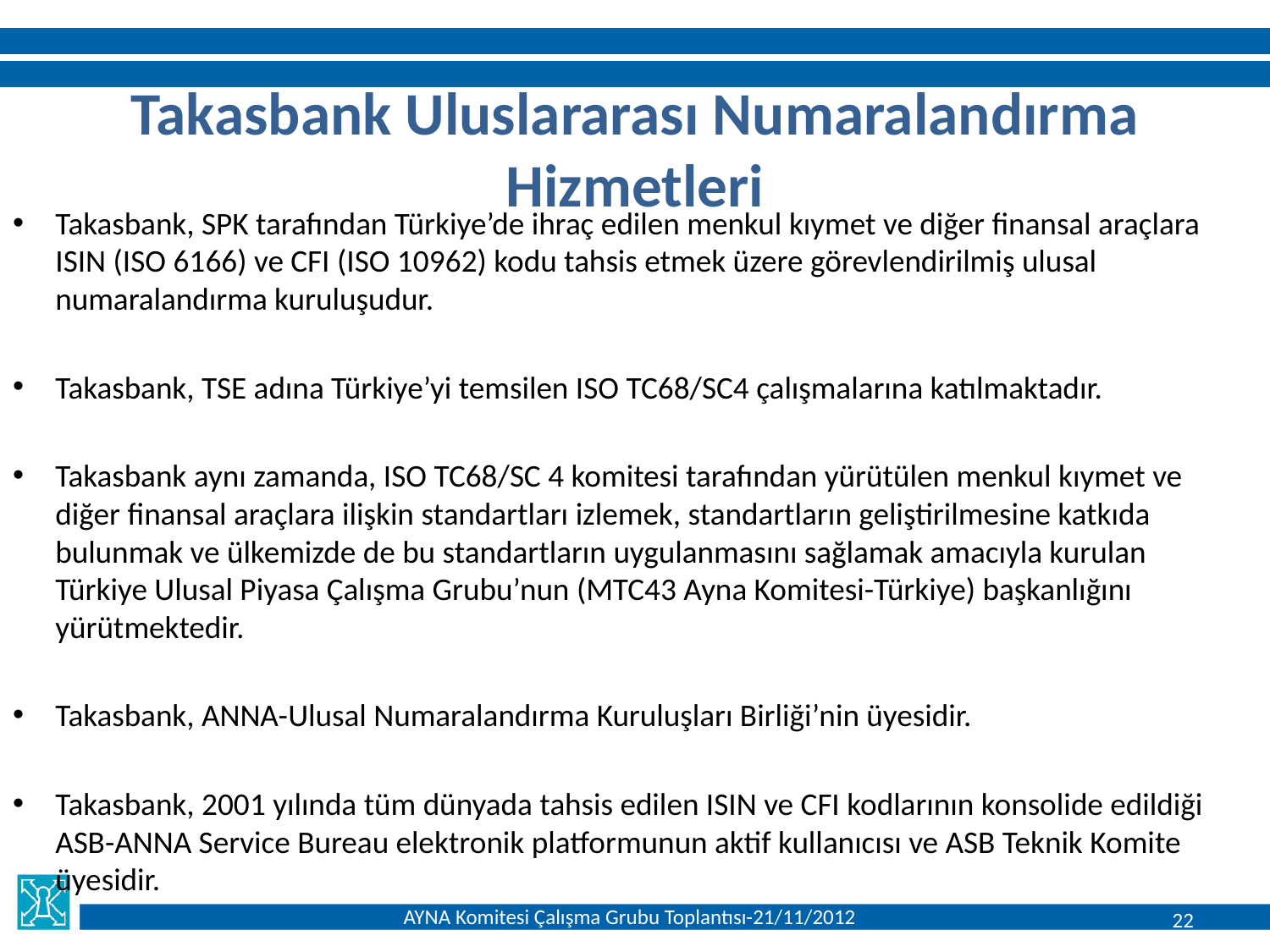

Takasbank Uluslararası Numaralandırma Hizmetleri
Takasbank, SPK tarafından Türkiye’de ihraç edilen menkul kıymet ve diğer finansal araçlara ISIN (ISO 6166) ve CFI (ISO 10962) kodu tahsis etmek üzere görevlendirilmiş ulusal numaralandırma kuruluşudur.

Takasbank, TSE adına Türkiye’yi temsilen ISO TC68/SC4 çalışmalarına katılmaktadır.

Takasbank aynı zamanda, ISO TC68/SC 4 komitesi tarafından yürütülen menkul kıymet ve diğer finansal araçlara ilişkin standartları izlemek, standartların geliştirilmesine katkıda bulunmak ve ülkemizde de bu standartların uygulanmasını sağlamak amacıyla kurulan Türkiye Ulusal Piyasa Çalışma Grubu’nun (MTC43 Ayna Komitesi-Türkiye) başkanlığını yürütmektedir.

Takasbank, ANNA-Ulusal Numaralandırma Kuruluşları Birliği’nin üyesidir.

Takasbank, 2001 yılında tüm dünyada tahsis edilen ISIN ve CFI kodlarının konsolide edildiği ASB-ANNA Service Bureau elektronik platformunun aktif kullanıcısı ve ASB Teknik Komite üyesidir.

22
AYNA Komitesi Çalışma Grubu Toplantısı-21/11/2012